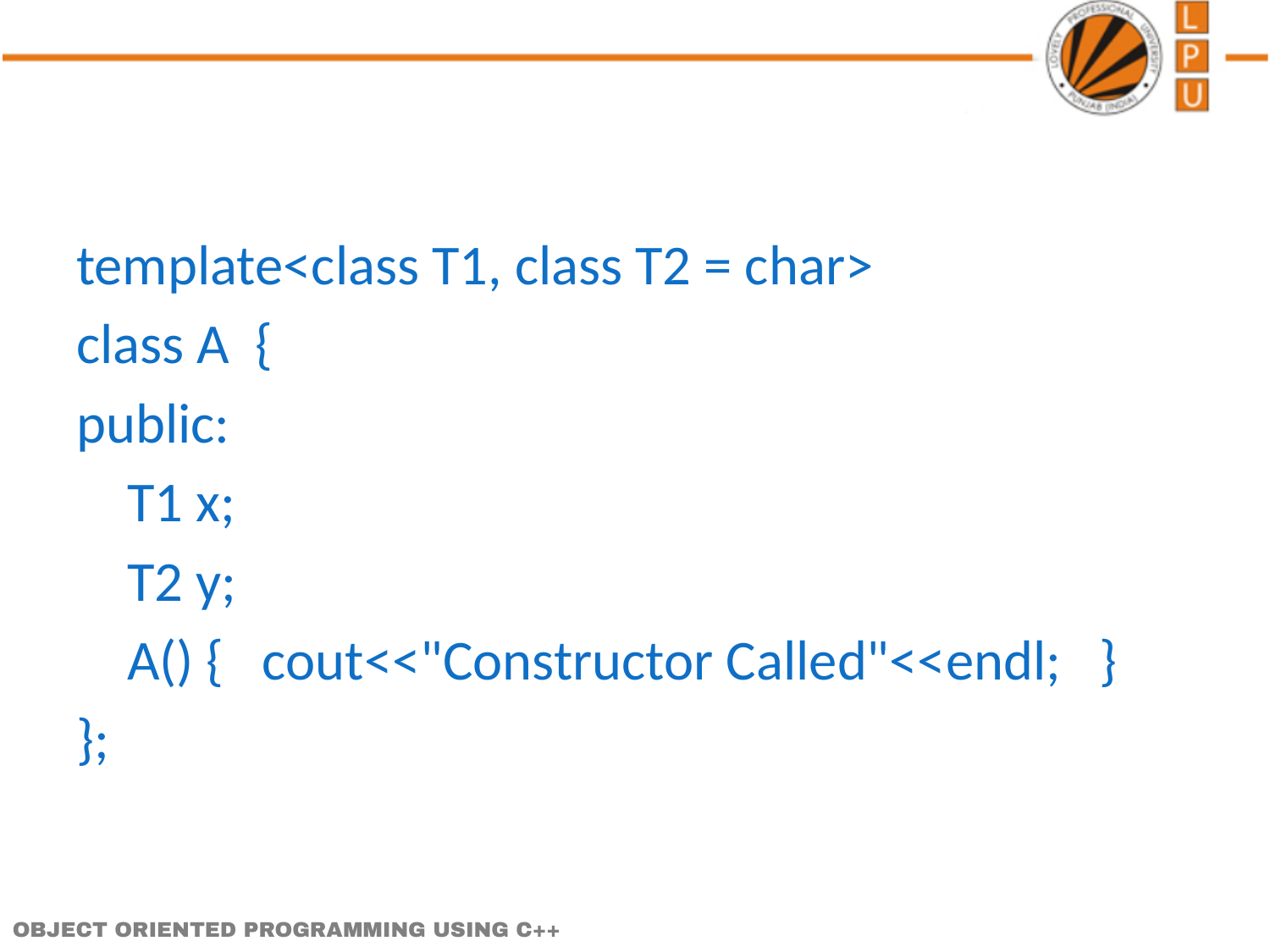

#
template<class T1, class T2 = char>
class A  {
public:
    T1 x;
    T2 y;
    A() {   cout<<"Constructor Called"<<endl;   }
};